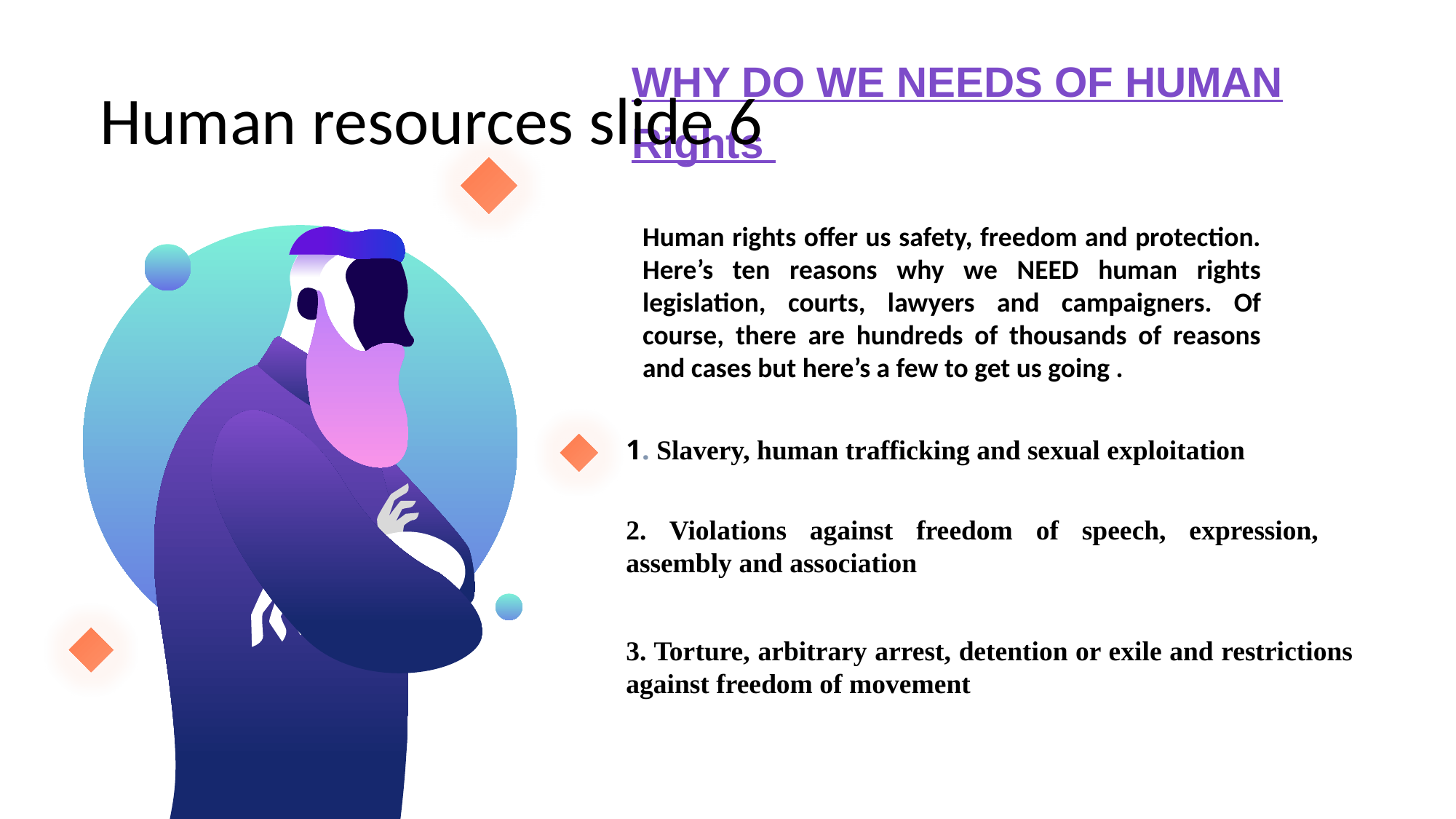

# Human resources slide 6
WHY DO WE NEEDS OF HUMAN Rights

Human rights offer us safety, freedom and protection. Here’s ten reasons why we NEED human rights legislation, courts, lawyers and campaigners. Of course, there are hundreds of thousands of reasons and cases but here’s a few to get us going .
1. Slavery, human trafficking and sexual exploitation
2. Violations against freedom of speech, expression, assembly and association
3. Torture, arbitrary arrest, detention or exile and restrictions against freedom of movement